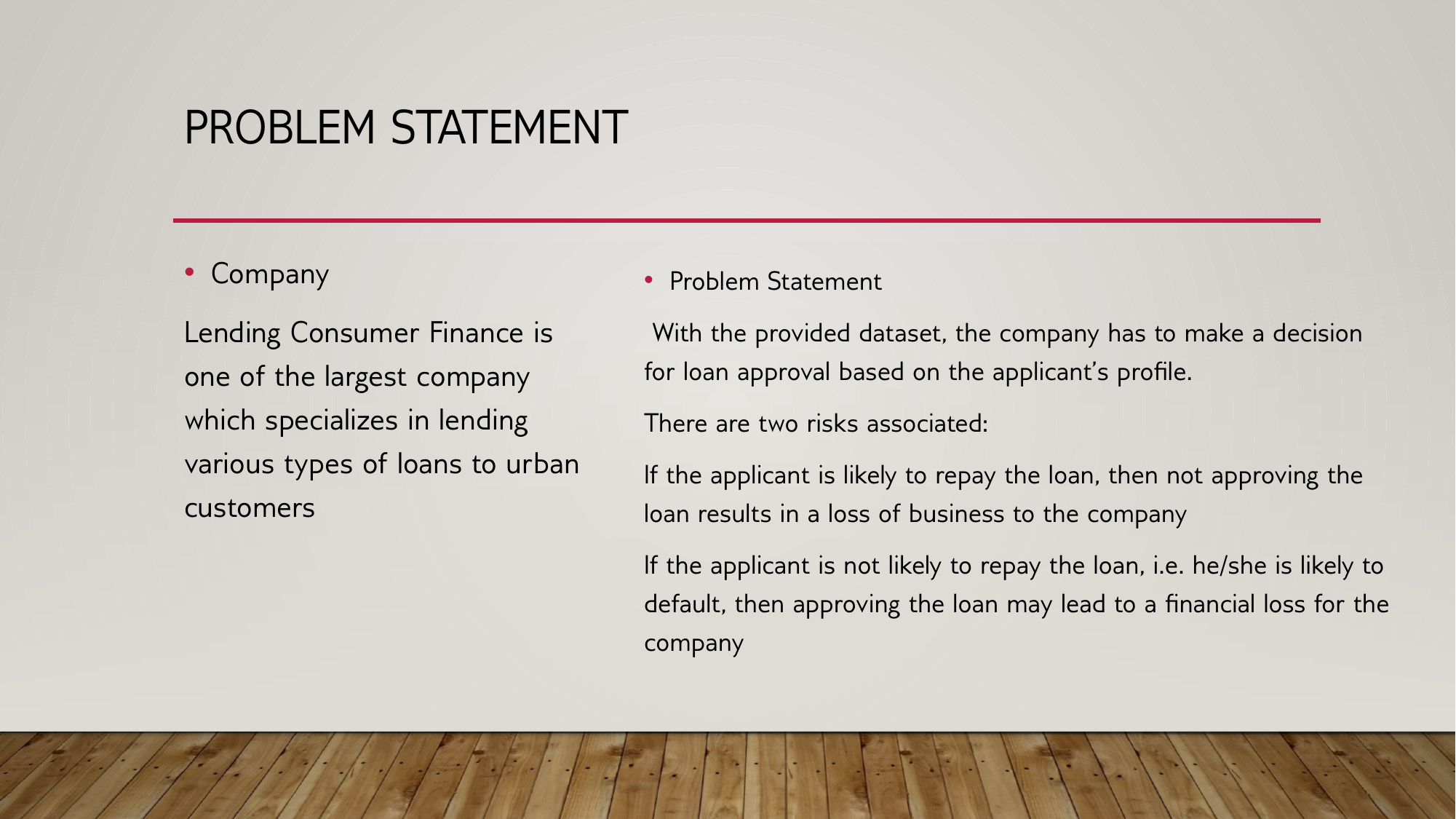

# Problem Statement
Company
Lending Consumer Finance is one of the largest company which specializes in lending various types of loans to urban customers
Problem Statement
 With the provided dataset, the company has to make a decision for loan approval based on the applicant’s profile.
There are two risks associated:
If the applicant is likely to repay the loan, then not approving the loan results in a loss of business to the company
If the applicant is not likely to repay the loan, i.e. he/she is likely to default, then approving the loan may lead to a financial loss for the company